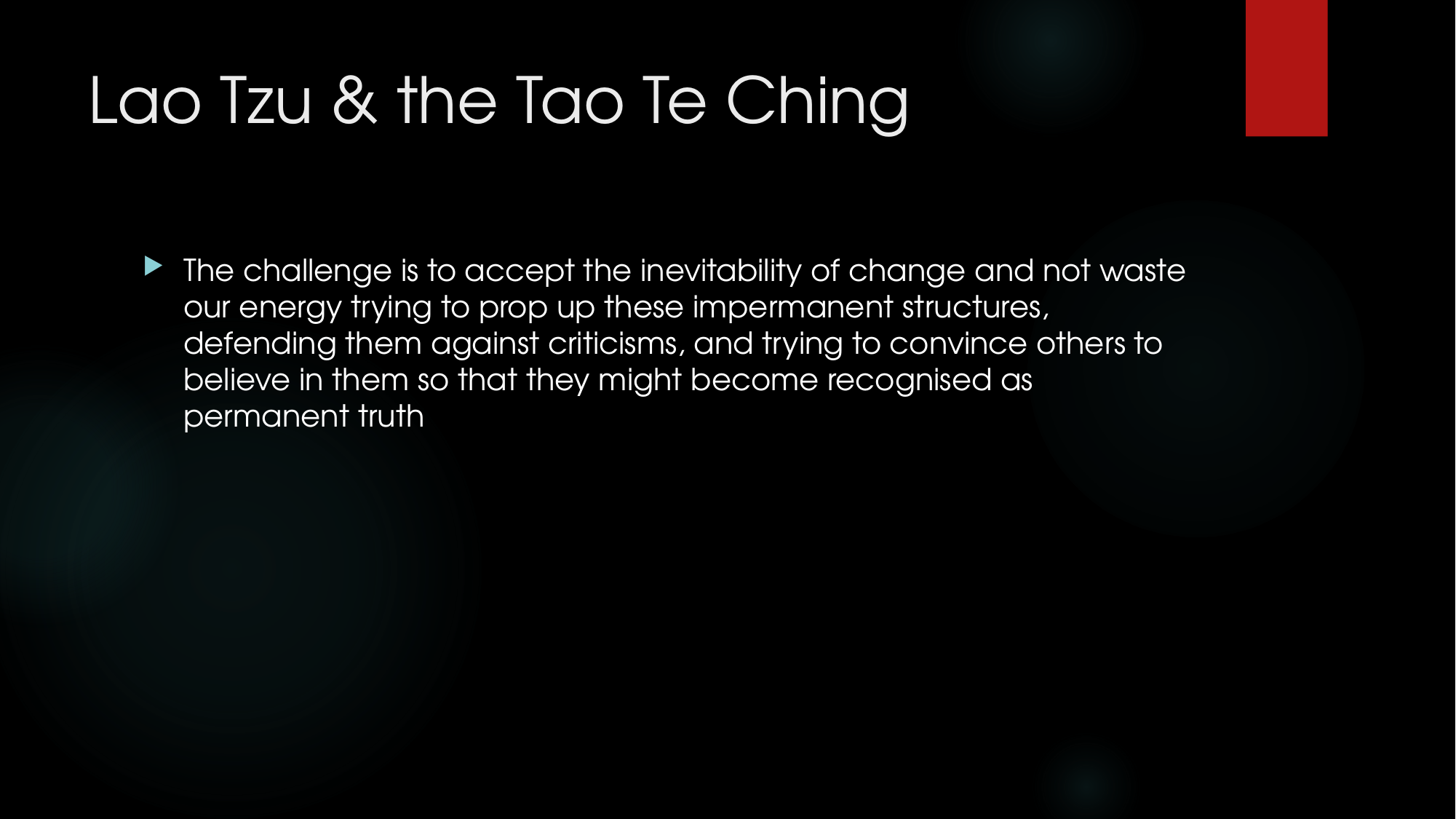

# Lao Tzu & the Tao Te Ching
The challenge is to accept the inevitability of change and not waste our energy trying to prop up these impermanent structures, defending them against criticisms, and trying to convince others to believe in them so that they might become recognised as permanent truth